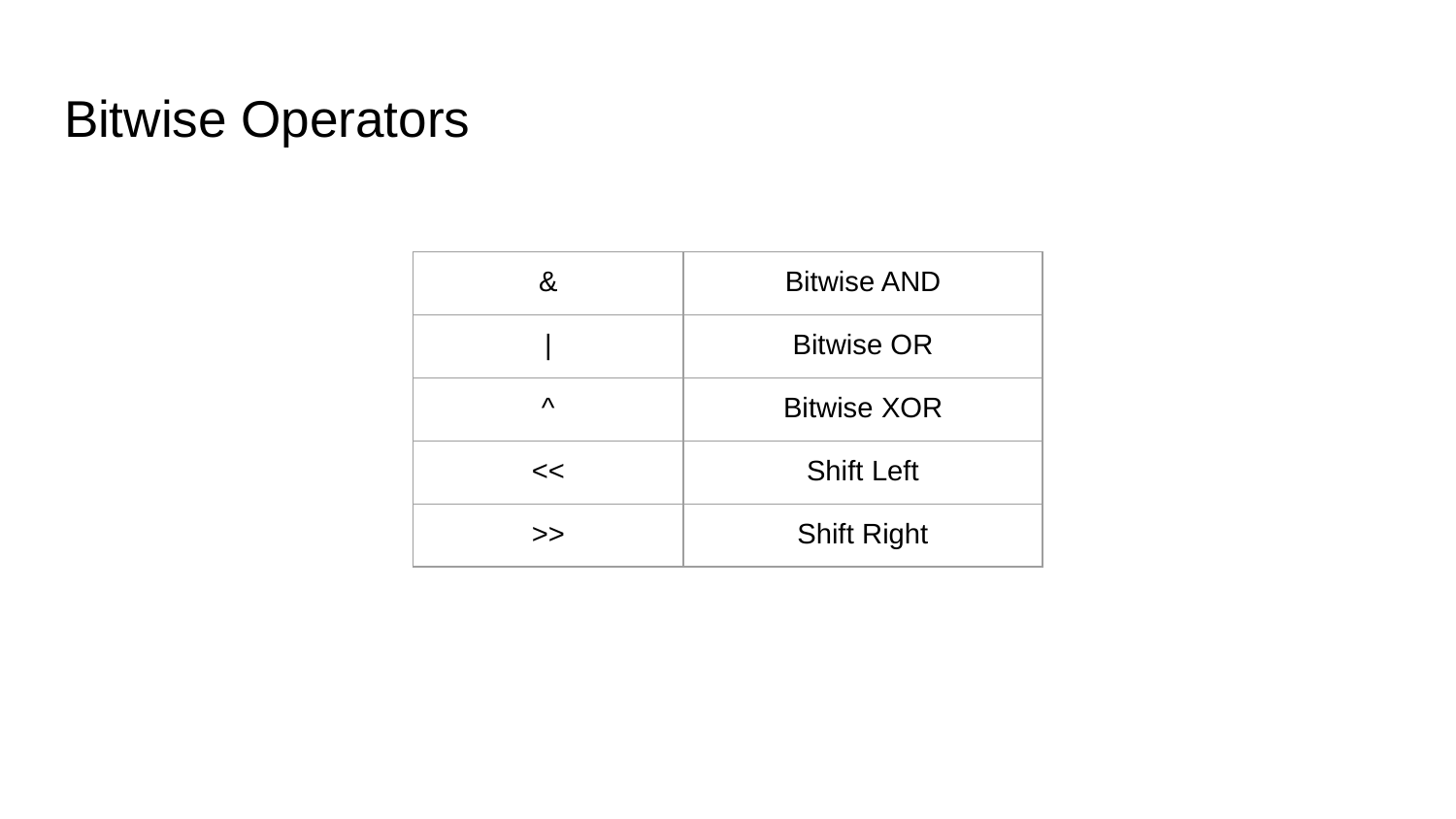

# Bitwise Operators
| & | Bitwise AND |
| --- | --- |
| | | Bitwise OR |
| ^ | Bitwise XOR |
| << | Shift Left |
| >> | Shift Right |